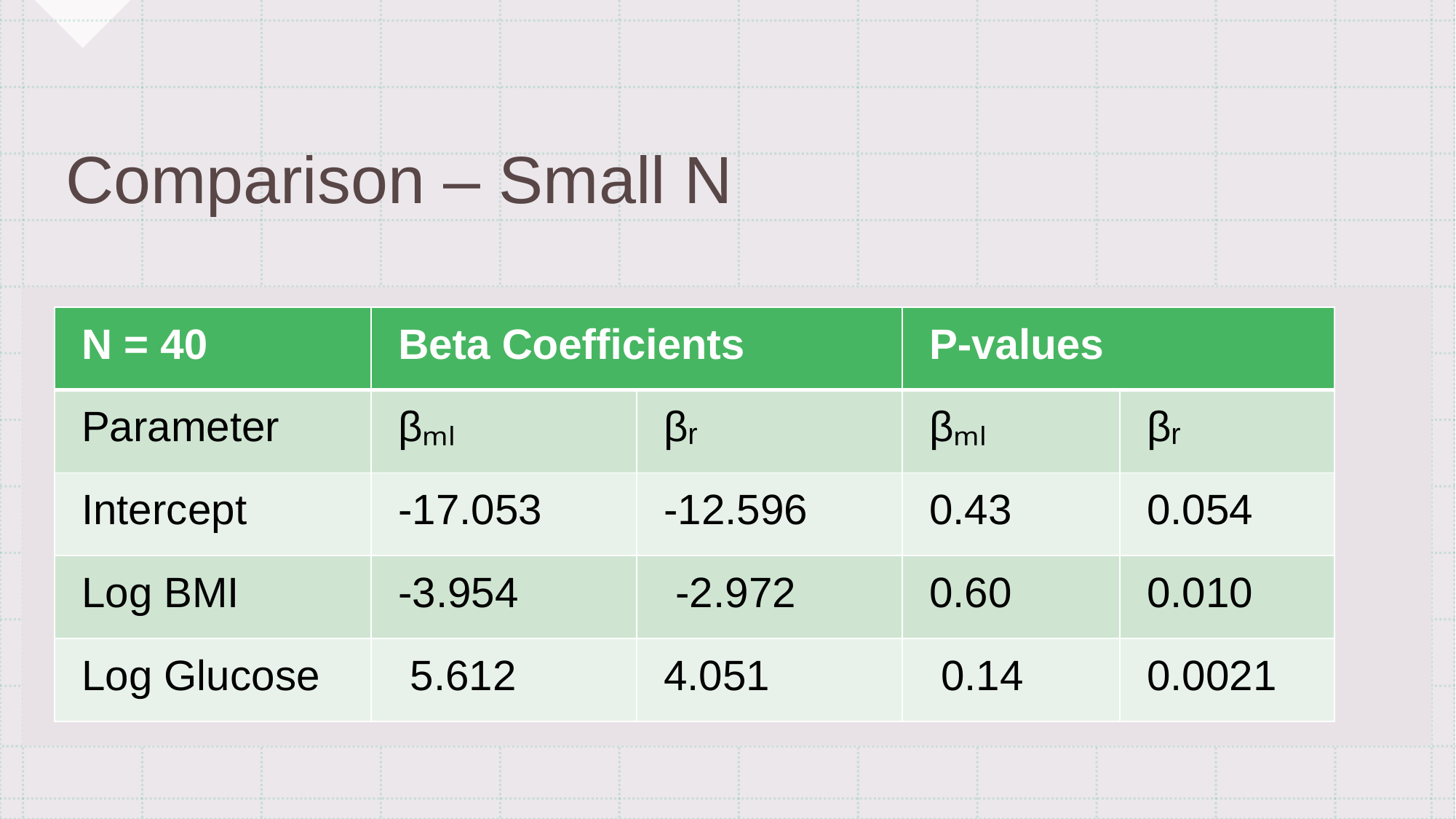

# Comparison – Small N

| N = 40 | Beta Coefficients |  | P-values |  |
| --- | --- | --- | --- | --- |
| Parameter | βₘₗ | βᵣ | βₘₗ | βᵣ |
| Intercept | -17.053 | -12.596 | 0.43 | 0.054 |
| Log BMI | -3.954 | -2.972 | 0.60 | 0.010 |
| Log Glucose | 5.612 | 4.051 | 0.14 | 0.0021 |